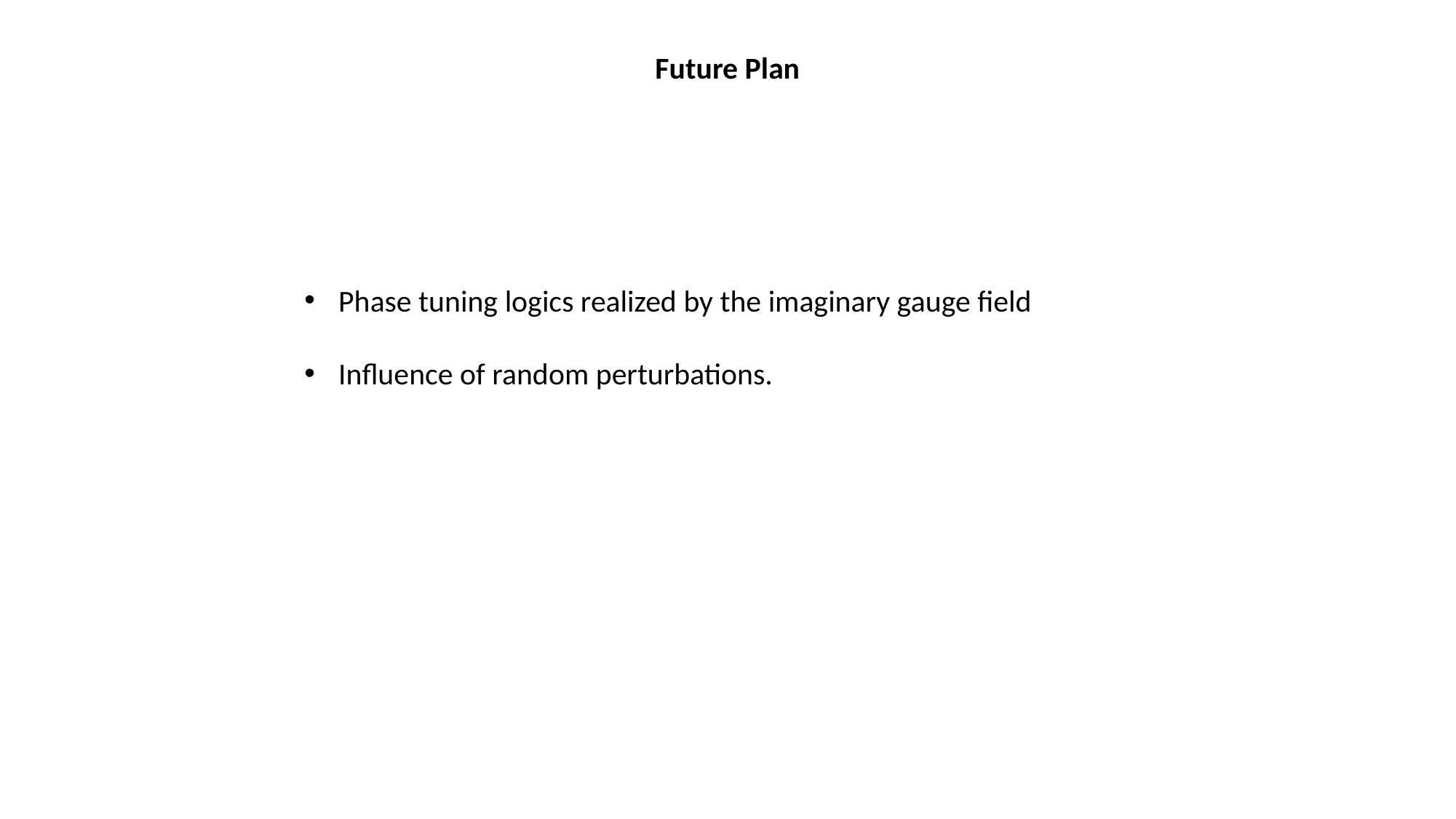

Future Plan
Phase tuning logics realized by the imaginary gauge field
Influence of random perturbations.